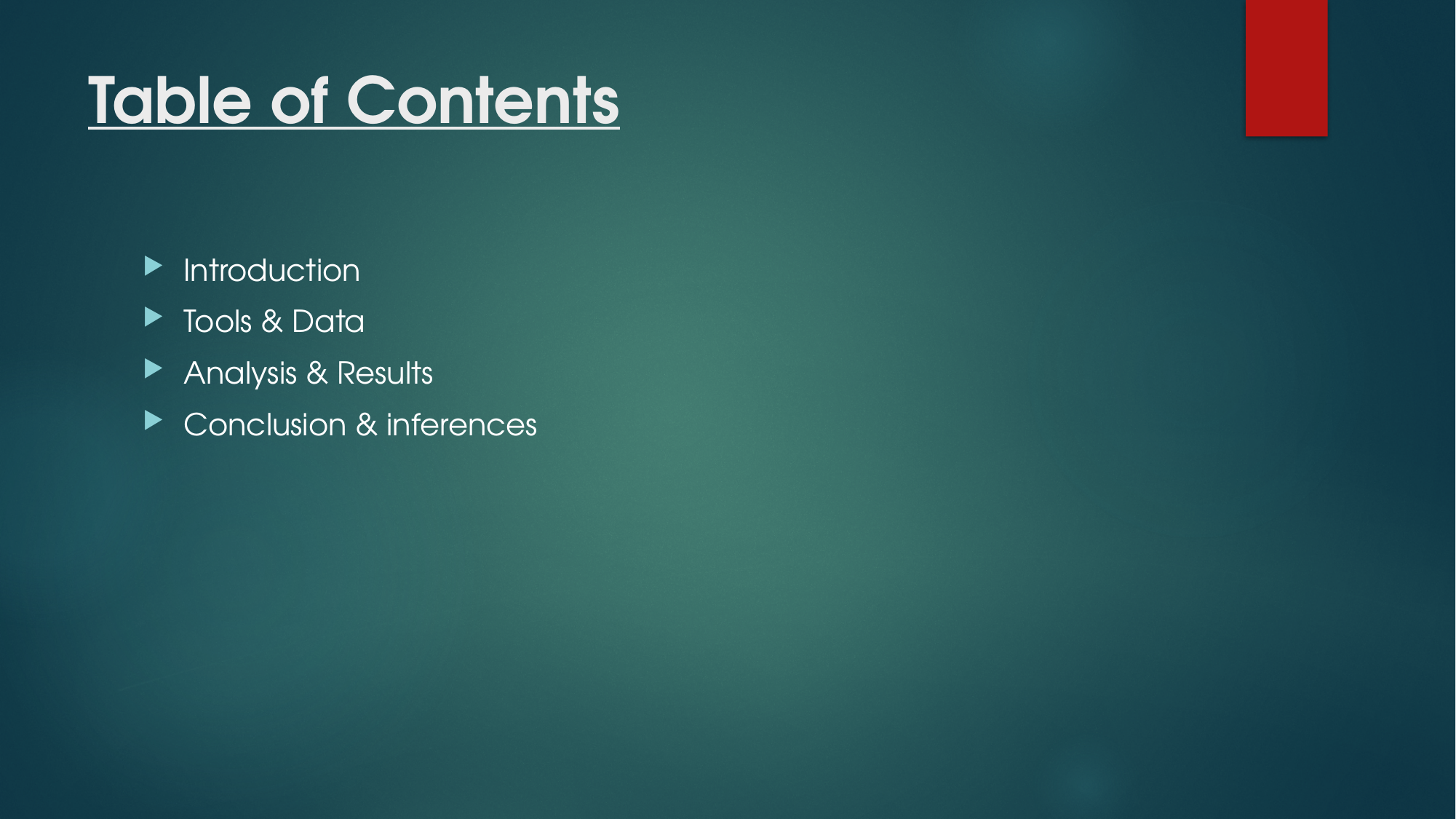

# Table of Contents
Introduction
Tools & Data
Analysis & Results
Conclusion & inferences